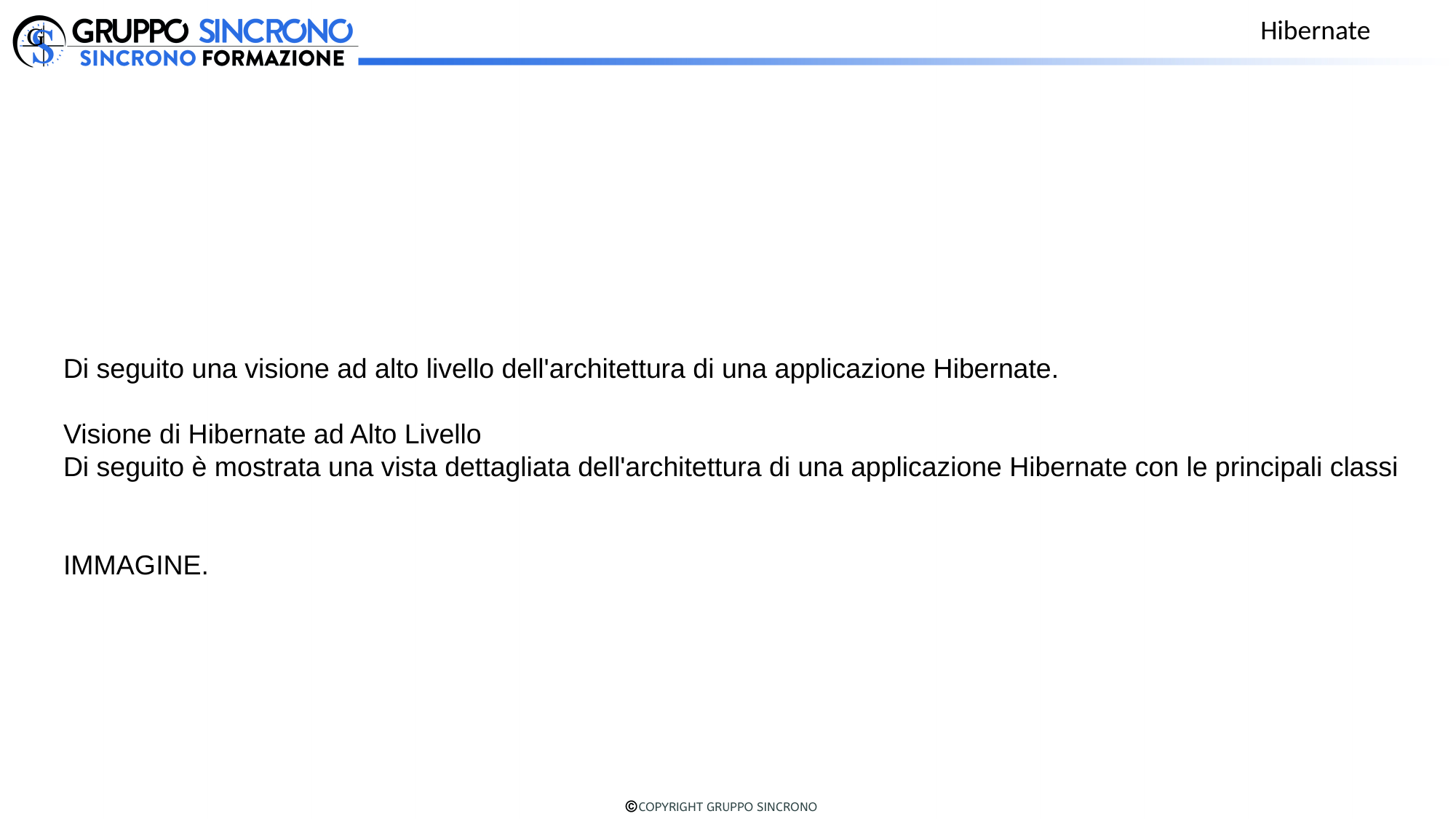

Hibernate
Di seguito una visione ad alto livello dell'architettura di una applicazione Hibernate.

Visione di Hibernate ad Alto Livello
Di seguito è mostrata una vista dettagliata dell'architettura di una applicazione Hibernate con le principali classi

IMMAGINE.